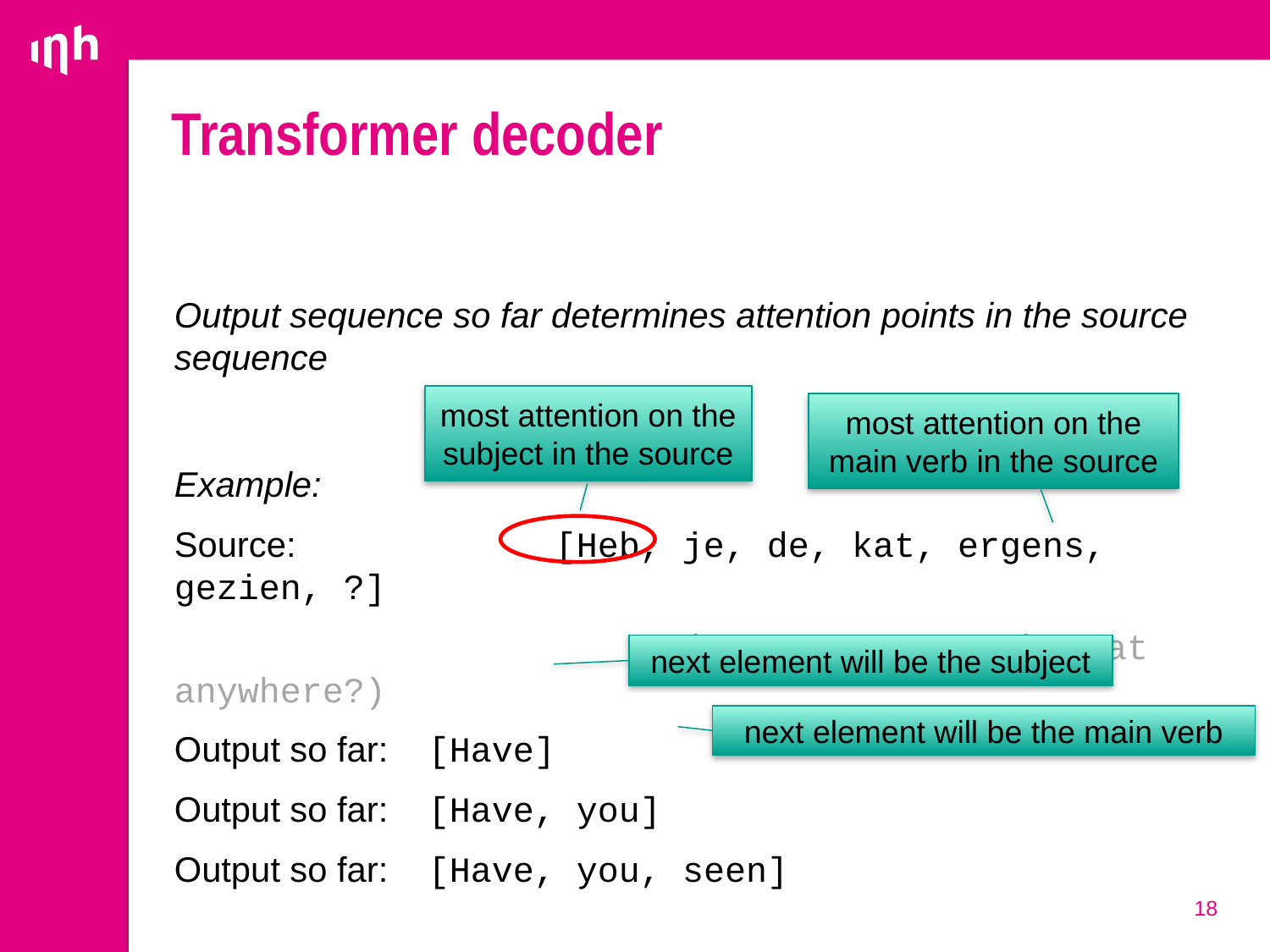

# Transformer decoder
Output sequence so far determines attention points in the source sequence

Example:
Source: 		[Heb, je, de, kat, ergens, gezien, ?]
				(Have you seen the cat anywhere?)
Output so far: 	[Have]
Output so far: 	[Have, you]
Output so far: 	[Have, you, seen]

most attention on the subject in the source
most attention on the main verb in the source

next element will be the subject
next element will be the main verb
18